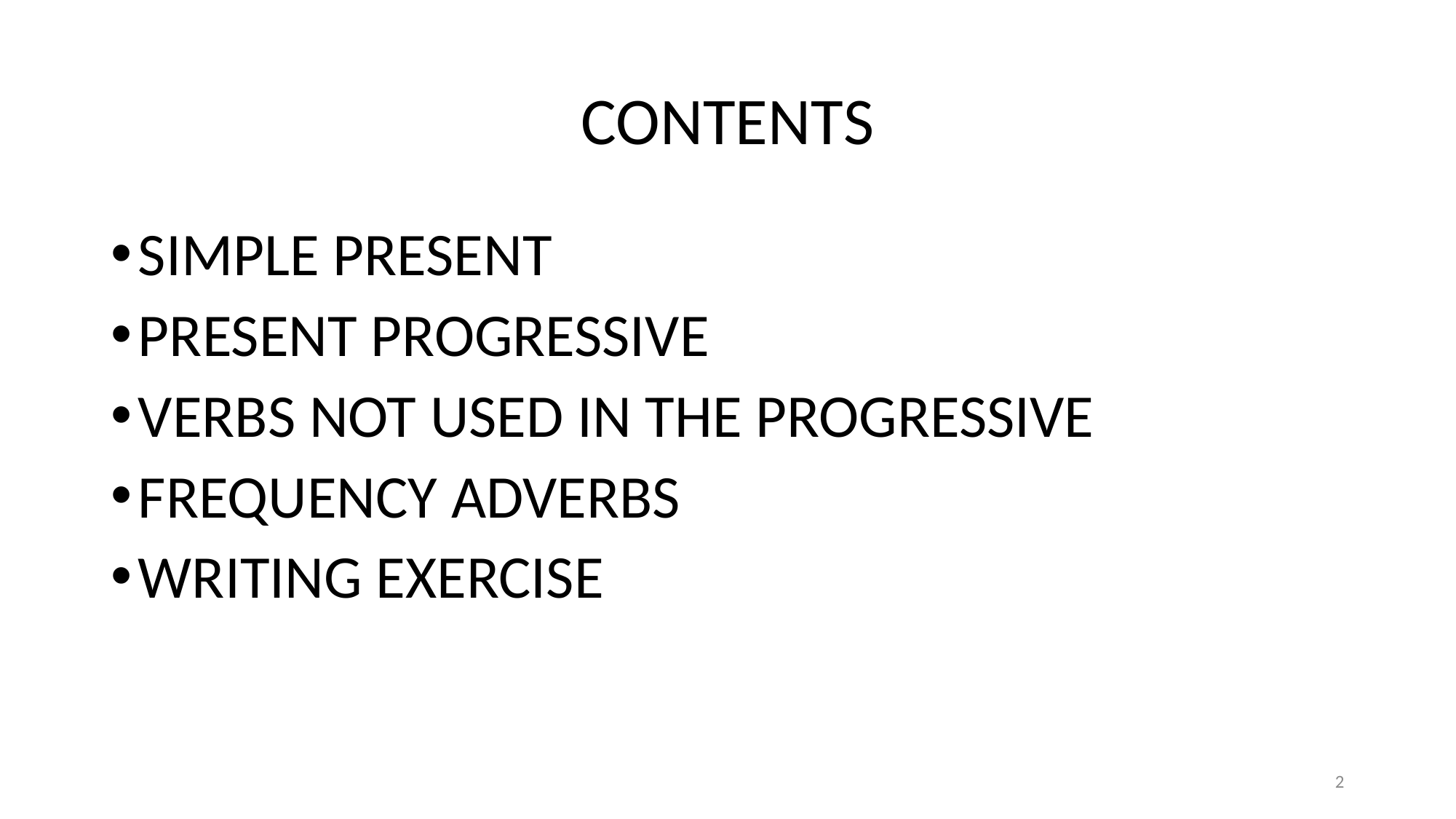

# CONTENTS
SIMPLE PRESENT
PRESENT PROGRESSIVE
VERBS NOT USED IN THE PROGRESSIVE
FREQUENCY ADVERBS
WRITING EXERCISE
2